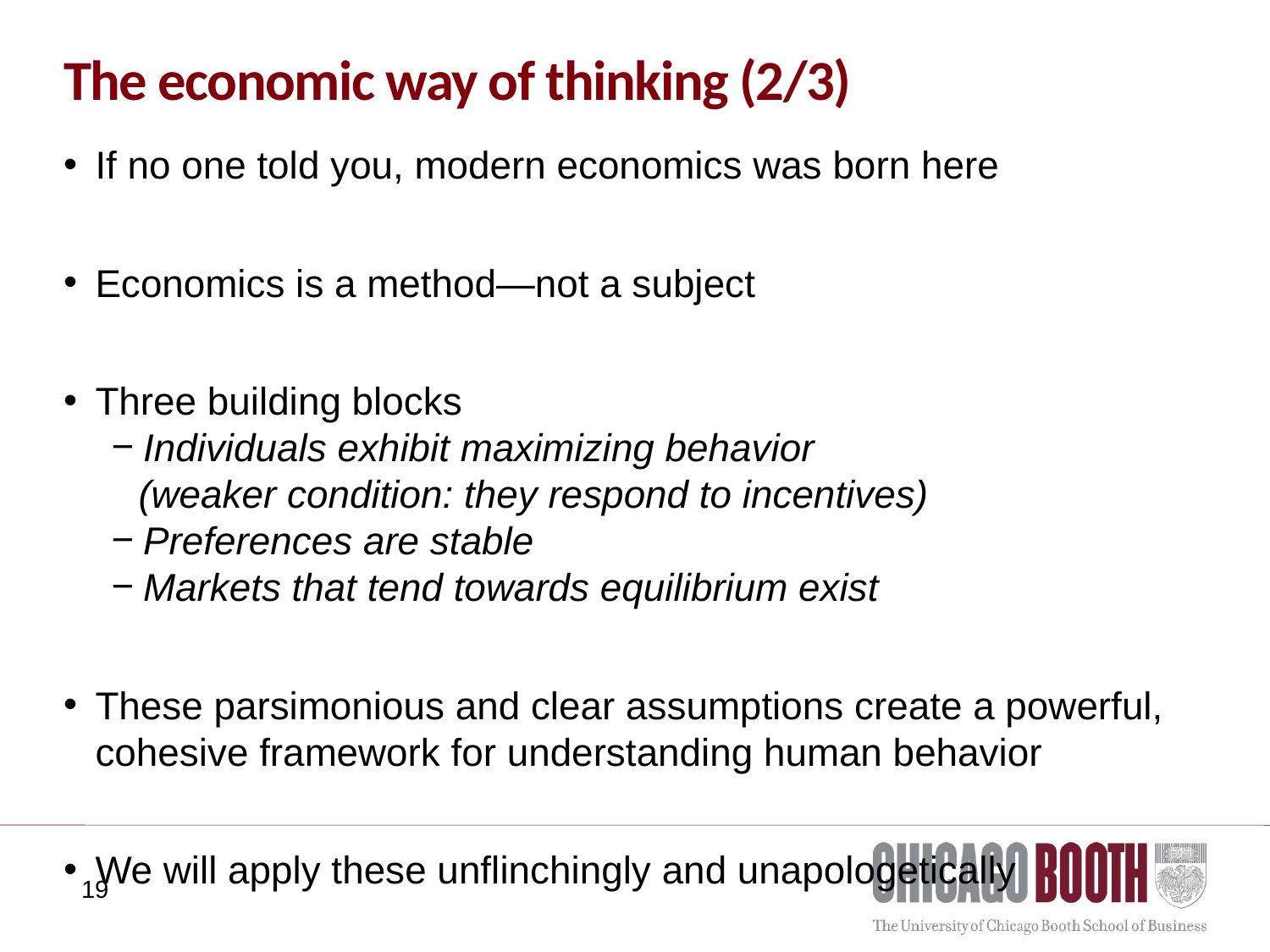

# The economic way of thinking (2/3)
If no one told you, modern economics was born here

Economics is a method—not a subject

Three building blocks
Individuals exhibit maximizing behavior
    (weaker condition: they respond to incentives)
Preferences are stable
Markets that tend towards equilibrium exist

These parsimonious and clear assumptions create a powerful, cohesive framework for understanding human behavior

We will apply these unflinchingly and unapologetically